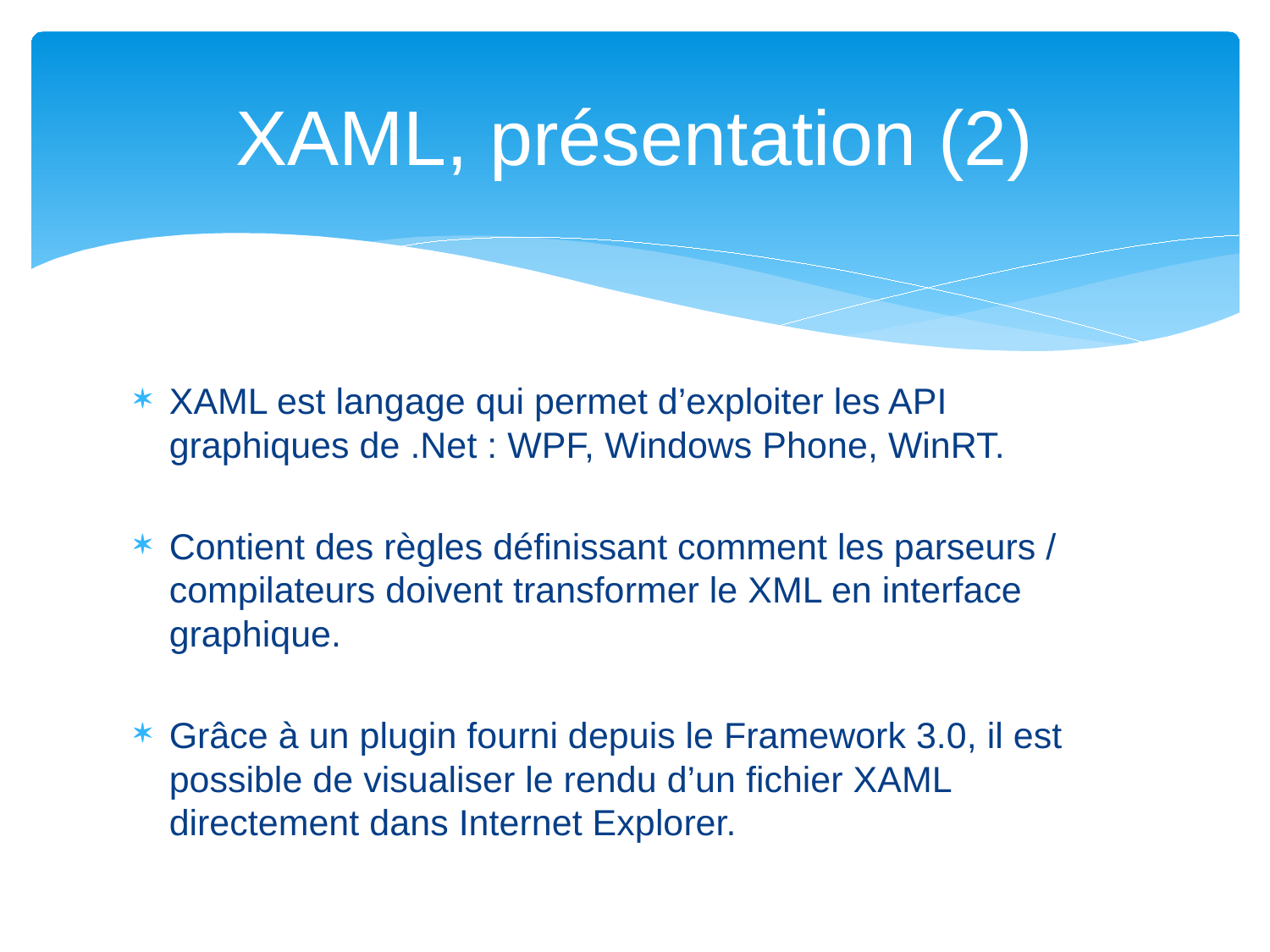

# XAML, présentation (2)
XAML est langage qui permet d’exploiter les API graphiques de .Net : WPF, Windows Phone, WinRT.

Contient des règles définissant comment les parseurs / compilateurs doivent transformer le XML en interface graphique.

Grâce à un plugin fourni depuis le Framework 3.0, il est possible de visualiser le rendu d’un fichier XAML directement dans Internet Explorer.